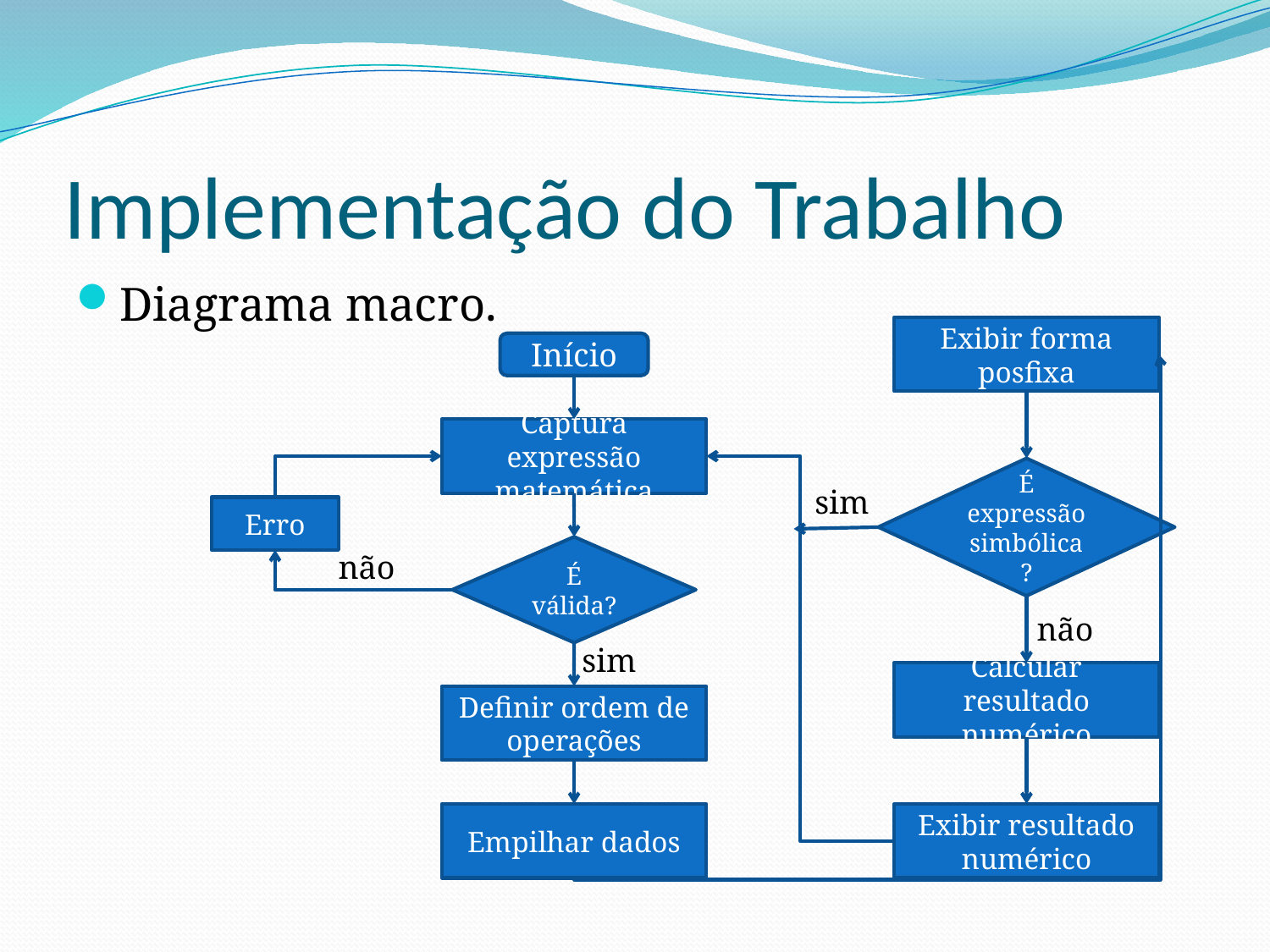

# Implementação do Trabalho
Diagrama macro.

Exibir forma posfixa
Início
Captura expressão matemática
É expressão simbólica?
sim
Erro
É válida?
não
não
sim
Calcular resultado numérico
Definir ordem de operações
Empilhar dados
Exibir resultado numérico